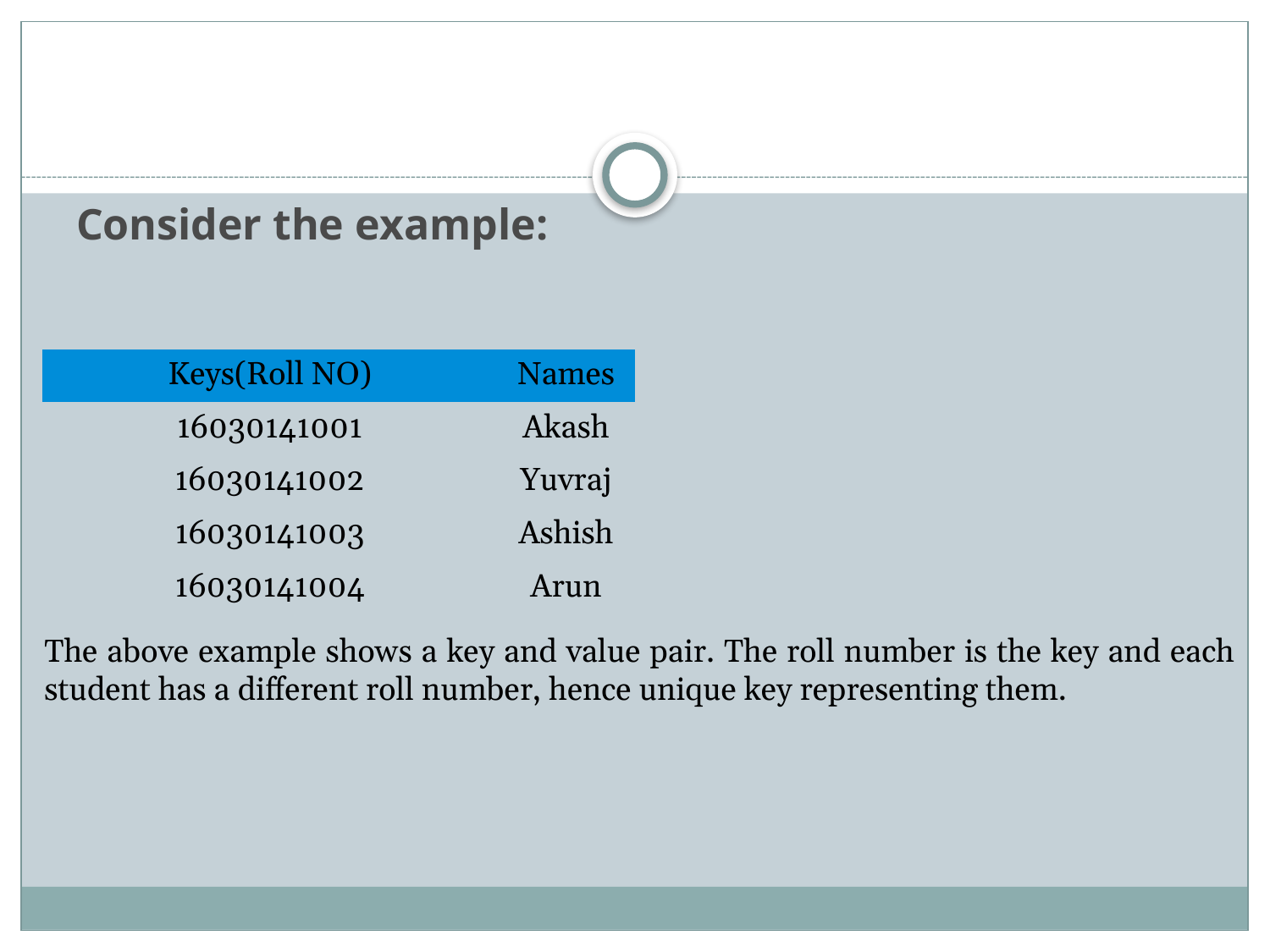

#
Consider the example:

| Keys(Roll NO) | Names |
| --- | --- |
| 16030141001 | Akash |
| 16030141002 | Yuvraj |
| 16030141003 | Ashish |
| 16030141004 | Arun |
The above example shows a key and value pair. The roll number is the key and each student has a different roll number, hence unique key representing them.